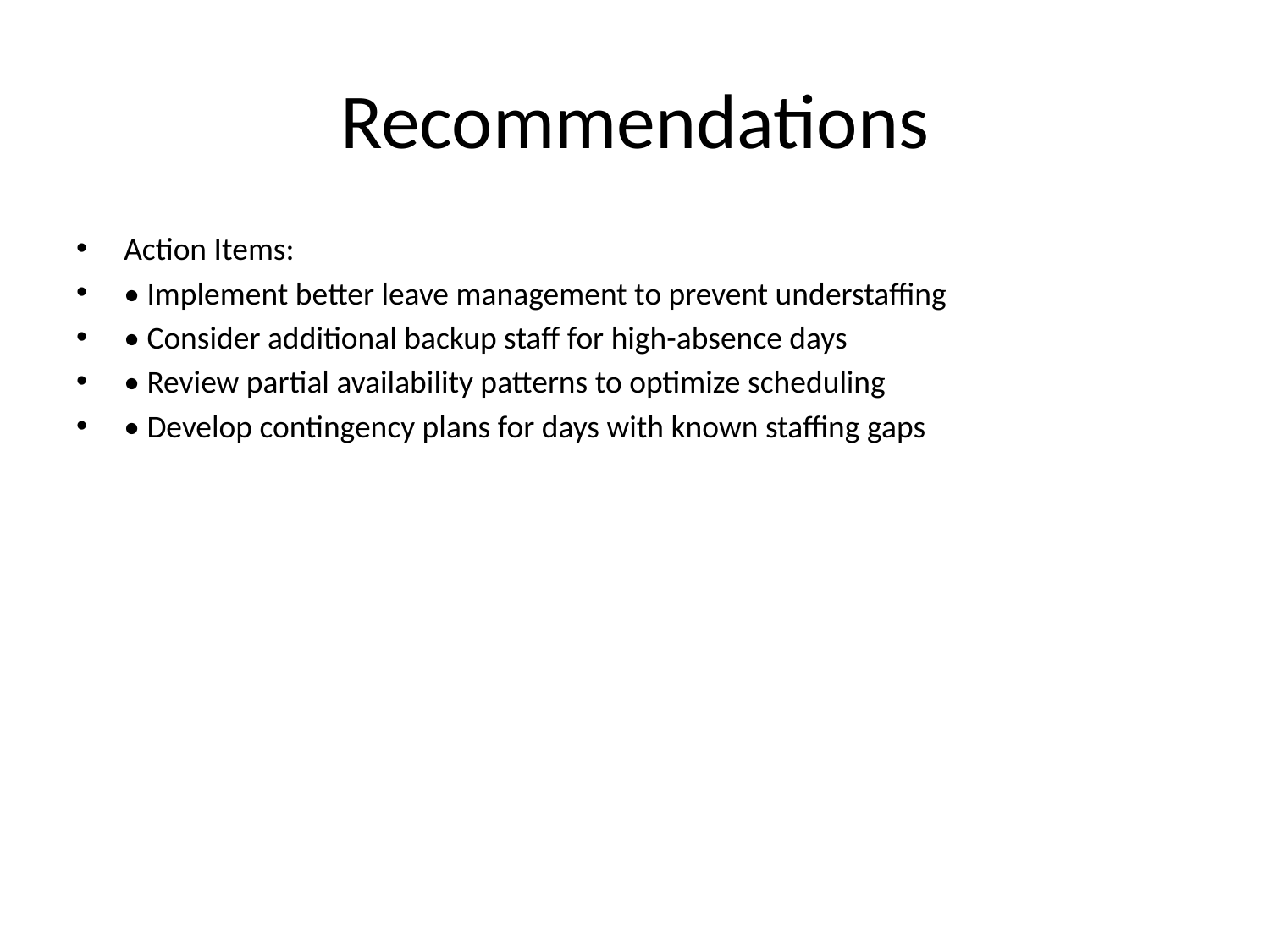

# Recommendations
Action Items:
• Implement better leave management to prevent understaffing
• Consider additional backup staff for high-absence days
• Review partial availability patterns to optimize scheduling
• Develop contingency plans for days with known staffing gaps